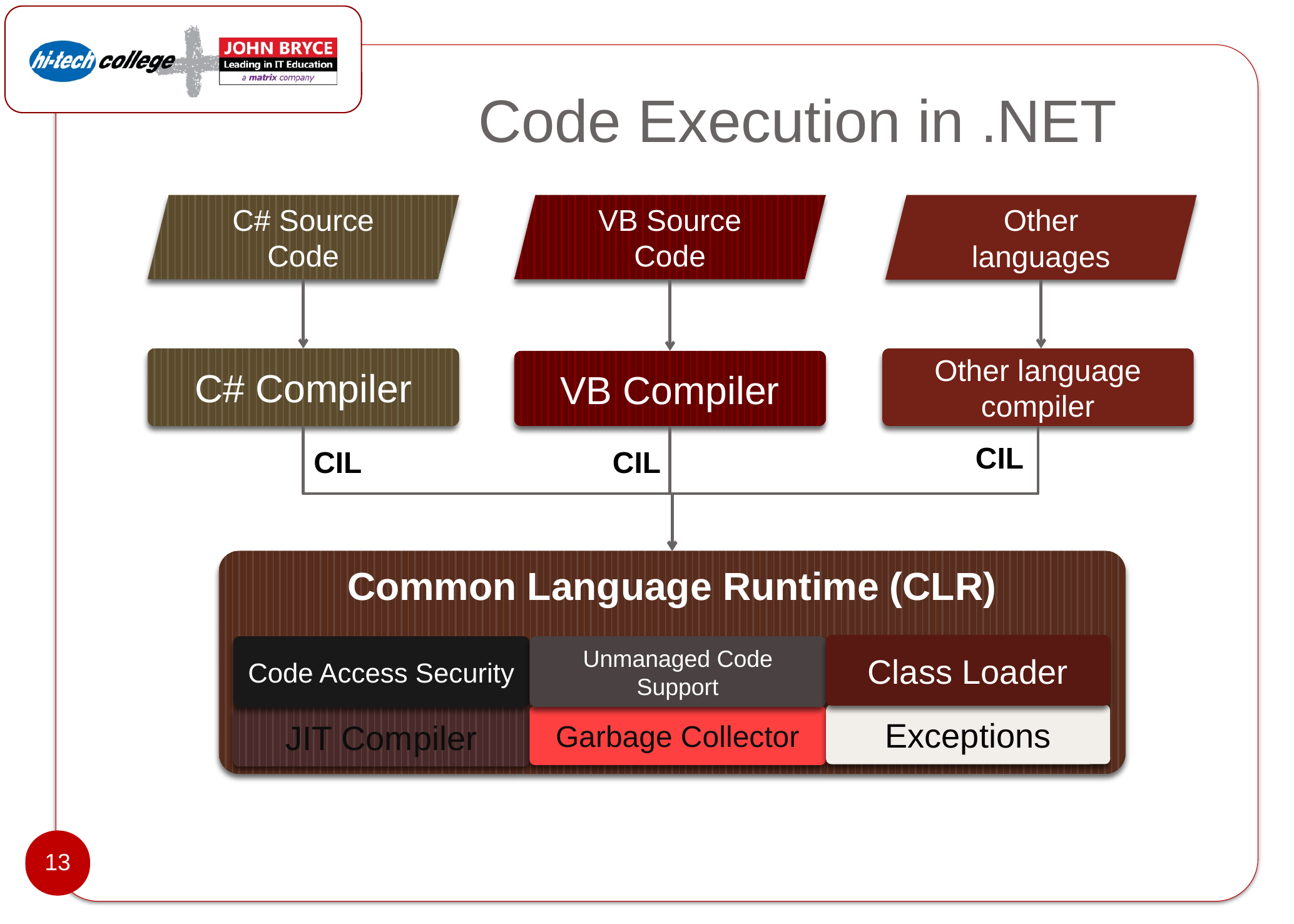

# Code Execution in .NET
C# Source Code
VB Source Code
Other languages
C# Compiler
Other language compiler
VB Compiler
CIL
CIL
CIL
Common Language Runtime (CLR)
Class Loader
Code Access Security
Unmanaged Code Support
Exceptions
Garbage Collector
JIT Compiler
13